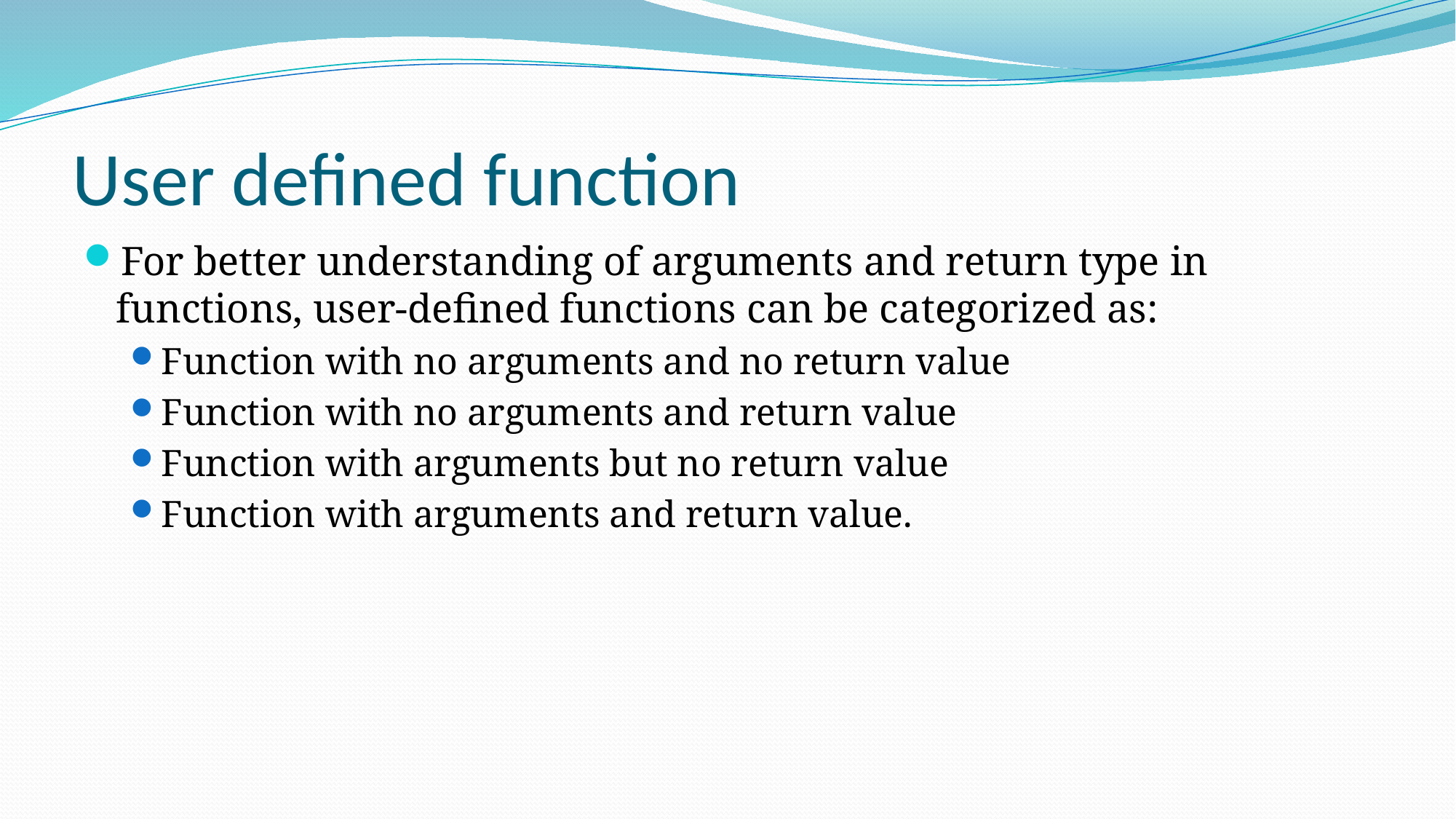

# User defined function
For better understanding of arguments and return type in functions, user-defined functions can be categorized as:
Function with no arguments and no return value
Function with no arguments and return value
Function with arguments but no return value
Function with arguments and return value.